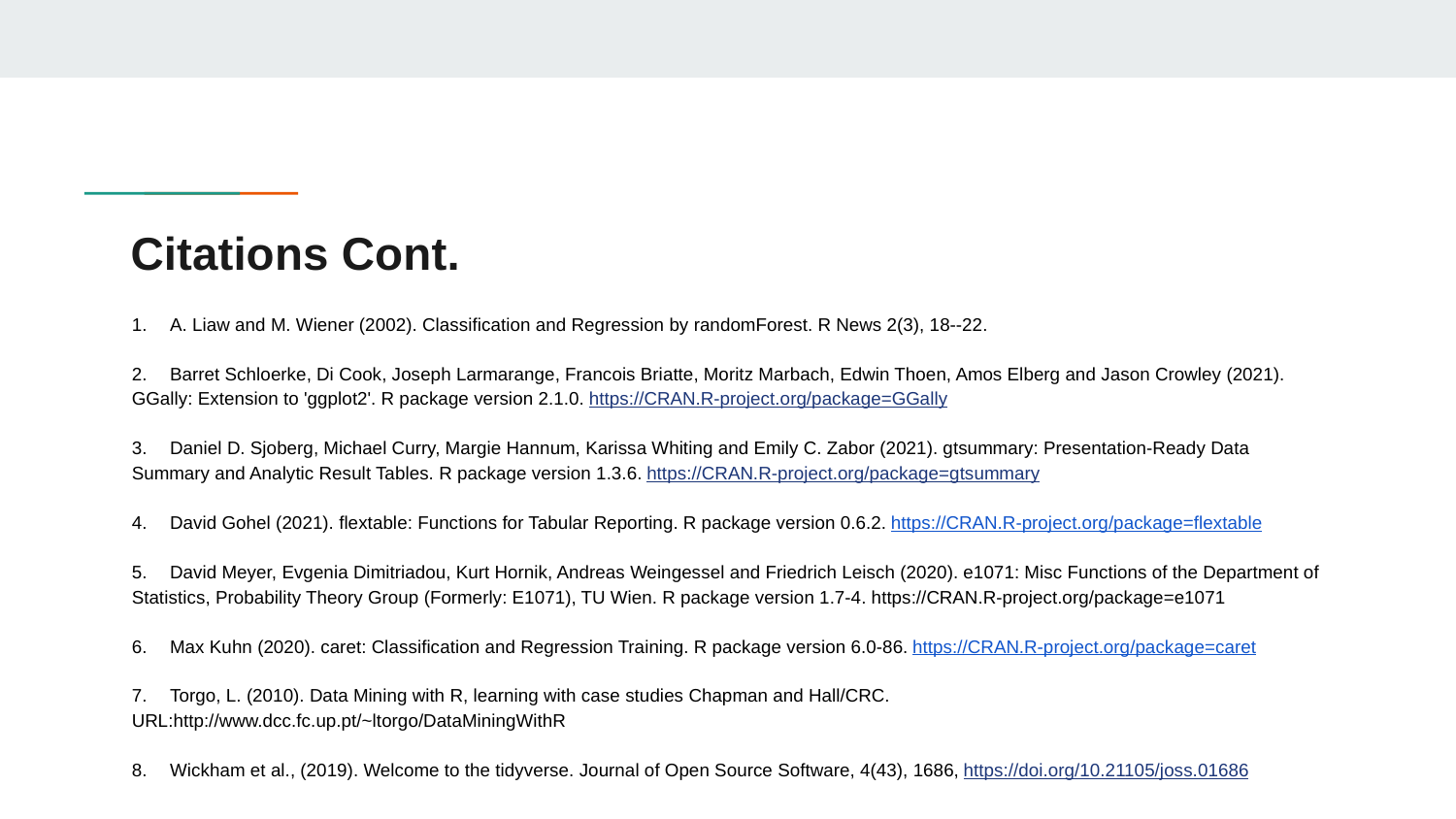

# Citations Cont.
1.     A. Liaw and M. Wiener (2002). Classification and Regression by randomForest. R News 2(3), 18--22.
2.     Barret Schloerke, Di Cook, Joseph Larmarange, Francois Briatte, Moritz Marbach, Edwin Thoen, Amos Elberg and Jason Crowley (2021). GGally: Extension to 'ggplot2'. R package version 2.1.0. https://CRAN.R-project.org/package=GGally
3.     Daniel D. Sjoberg, Michael Curry, Margie Hannum, Karissa Whiting and Emily C. Zabor (2021). gtsummary: Presentation-Ready Data Summary and Analytic Result Tables. R package version 1.3.6. https://CRAN.R-project.org/package=gtsummary
4.     David Gohel (2021). flextable: Functions for Tabular Reporting. R package version 0.6.2. https://CRAN.R-project.org/package=flextable
5.     David Meyer, Evgenia Dimitriadou, Kurt Hornik, Andreas Weingessel and Friedrich Leisch (2020). e1071: Misc Functions of the Department of Statistics, Probability Theory Group (Formerly: E1071), TU Wien. R package version 1.7-4. https://CRAN.R-project.org/package=e1071
6.     Max Kuhn (2020). caret: Classification and Regression Training. R package version 6.0-86. https://CRAN.R-project.org/package=caret
7.     Torgo, L. (2010). Data Mining with R, learning with case studies Chapman and Hall/CRC. URL:http://www.dcc.fc.up.pt/~ltorgo/DataMiningWithR
8.     Wickham et al., (2019). Welcome to the tidyverse. Journal of Open Source Software, 4(43), 1686, https://doi.org/10.21105/joss.01686